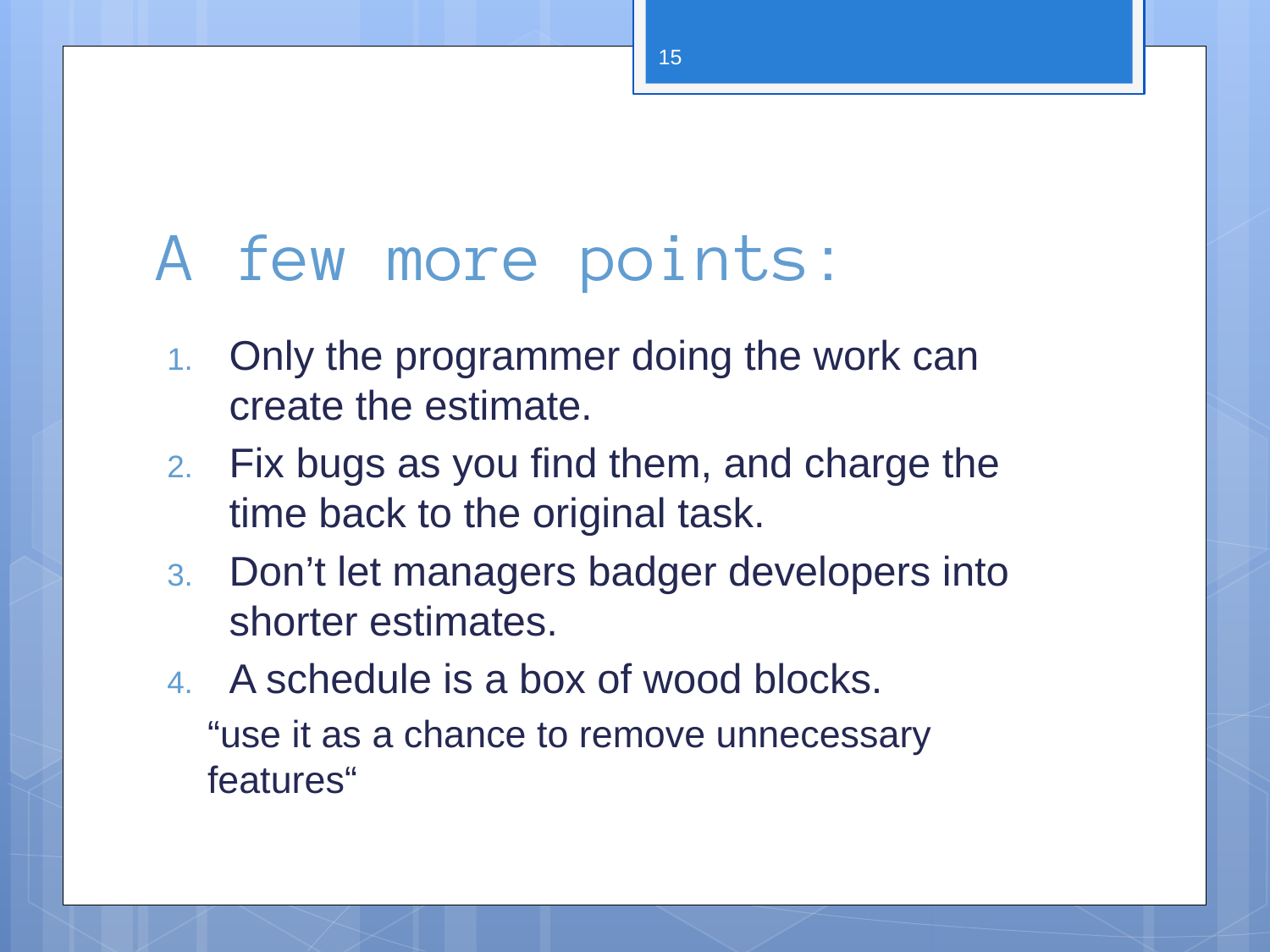

15
# A few more points:
Only the programmer doing the work can create the estimate.
Fix bugs as you find them, and charge the time back to the original task.
Don’t let managers badger developers into shorter estimates.
A schedule is a box of wood blocks.
“use it as a chance to remove unnecessary features“